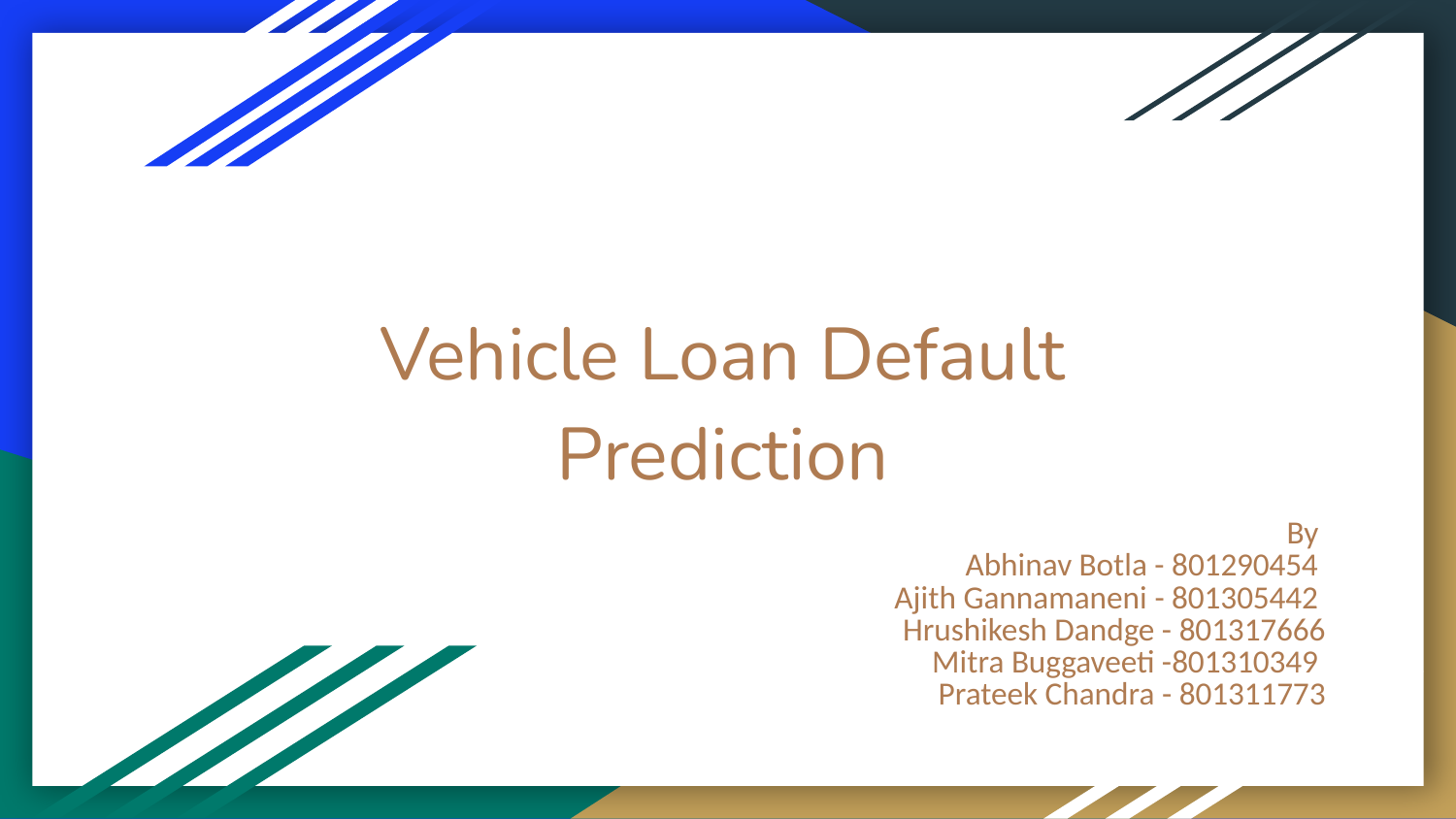

# Vehicle Loan Default Prediction
By
Abhinav Botla - 801290454
Ajith Gannamaneni - 801305442
Hrushikesh Dandge - 801317666
Mitra Buggaveeti -801310349
Prateek Chandra - 801311773